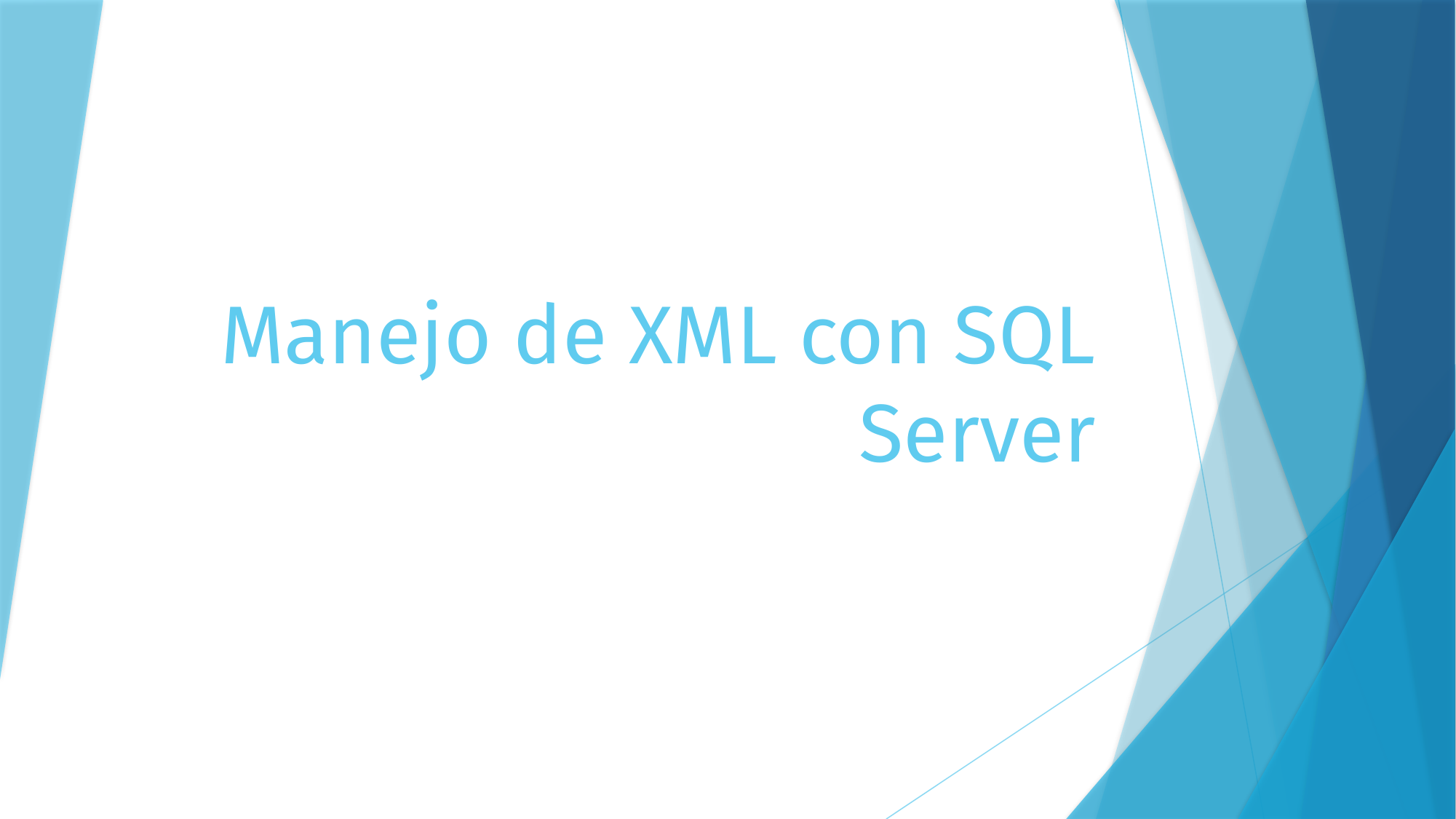

# Manejo de XML con SQL Server